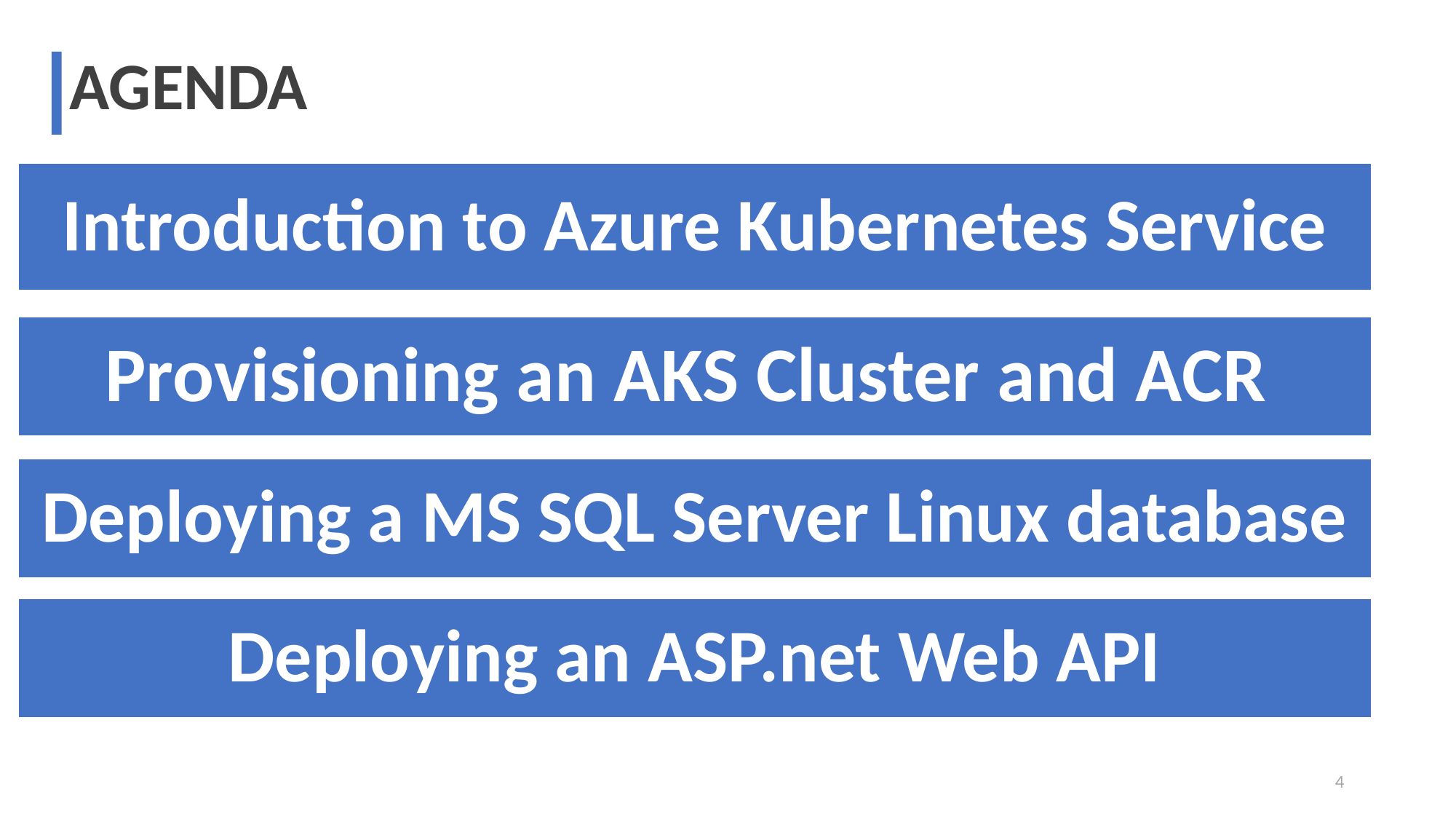

# AGENDA
Introduction to Azure Kubernetes Service
Provisioning an AKS Cluster and ACR
Deploying a MS SQL Server Linux database
Deploying an ASP.net Web API
4